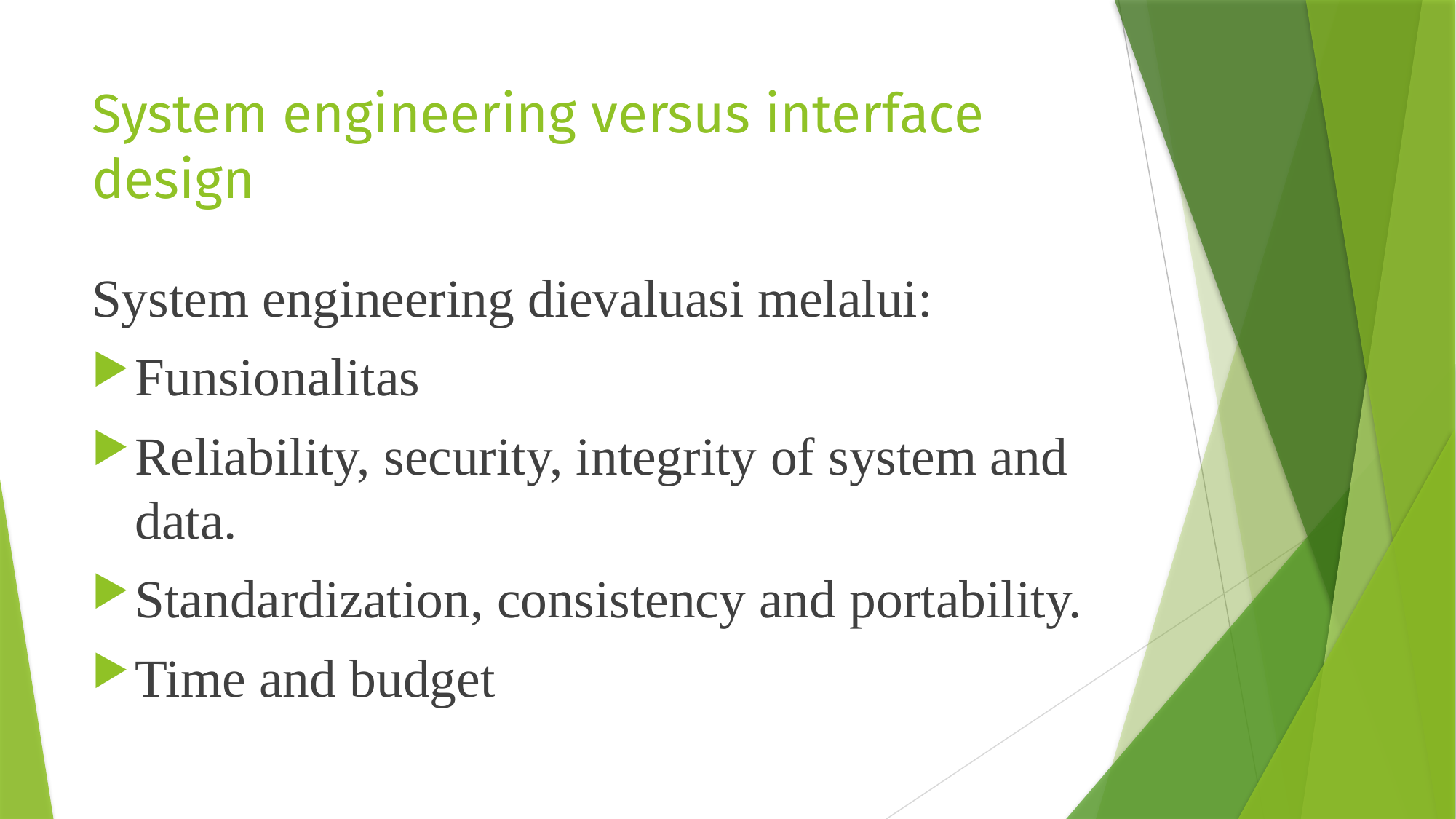

# System engineering versus interface design
System engineering dievaluasi melalui:
Funsionalitas
Reliability, security, integrity of system and data.
Standardization, consistency and portability.
Time and budget